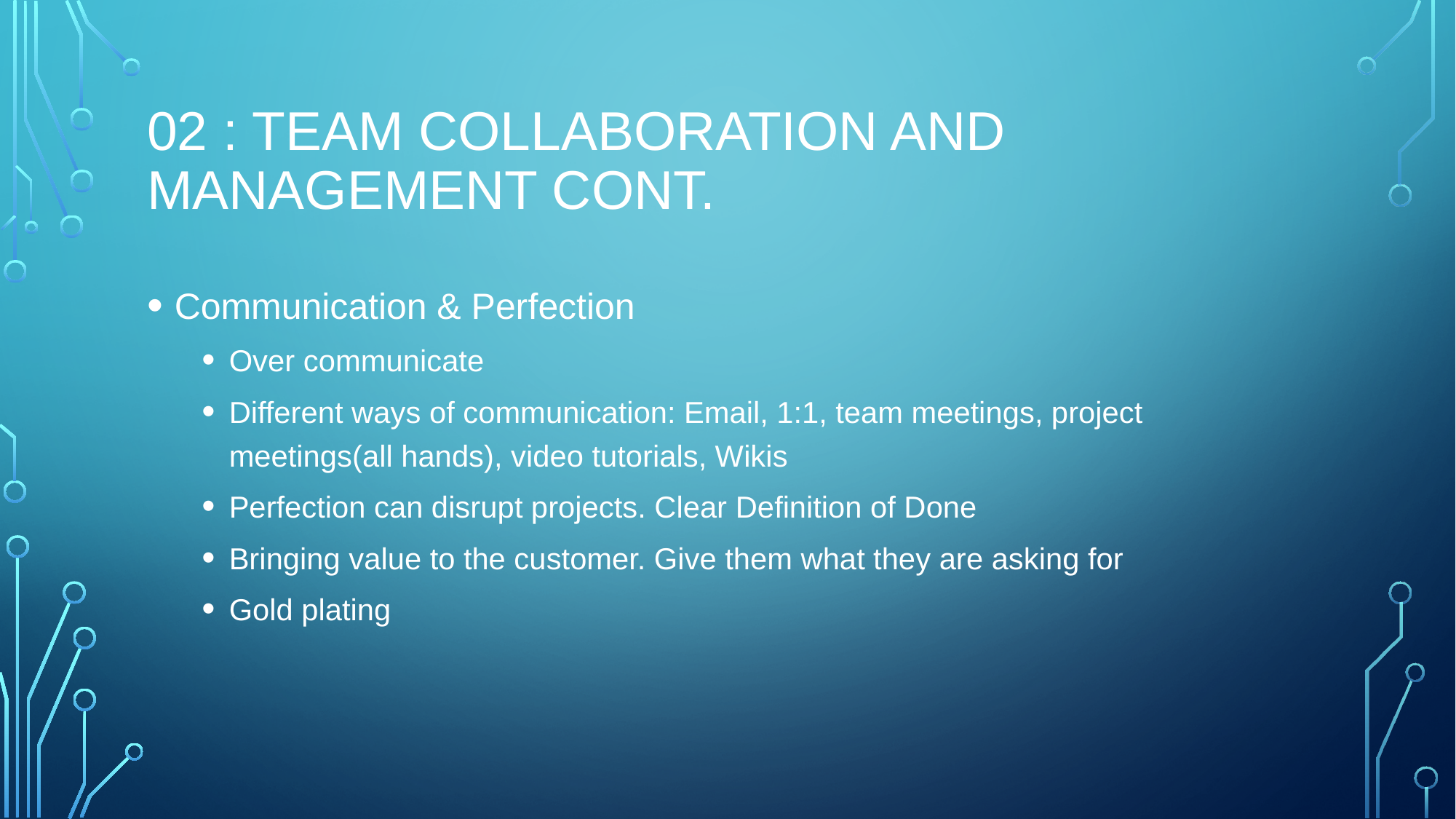

# 02 : Team Collaboration and Management Cont.
Communication & Perfection
Over communicate
Different ways of communication: Email, 1:1, team meetings, project meetings(all hands), video tutorials, Wikis
Perfection can disrupt projects. Clear Definition of Done
Bringing value to the customer. Give them what they are asking for
Gold plating